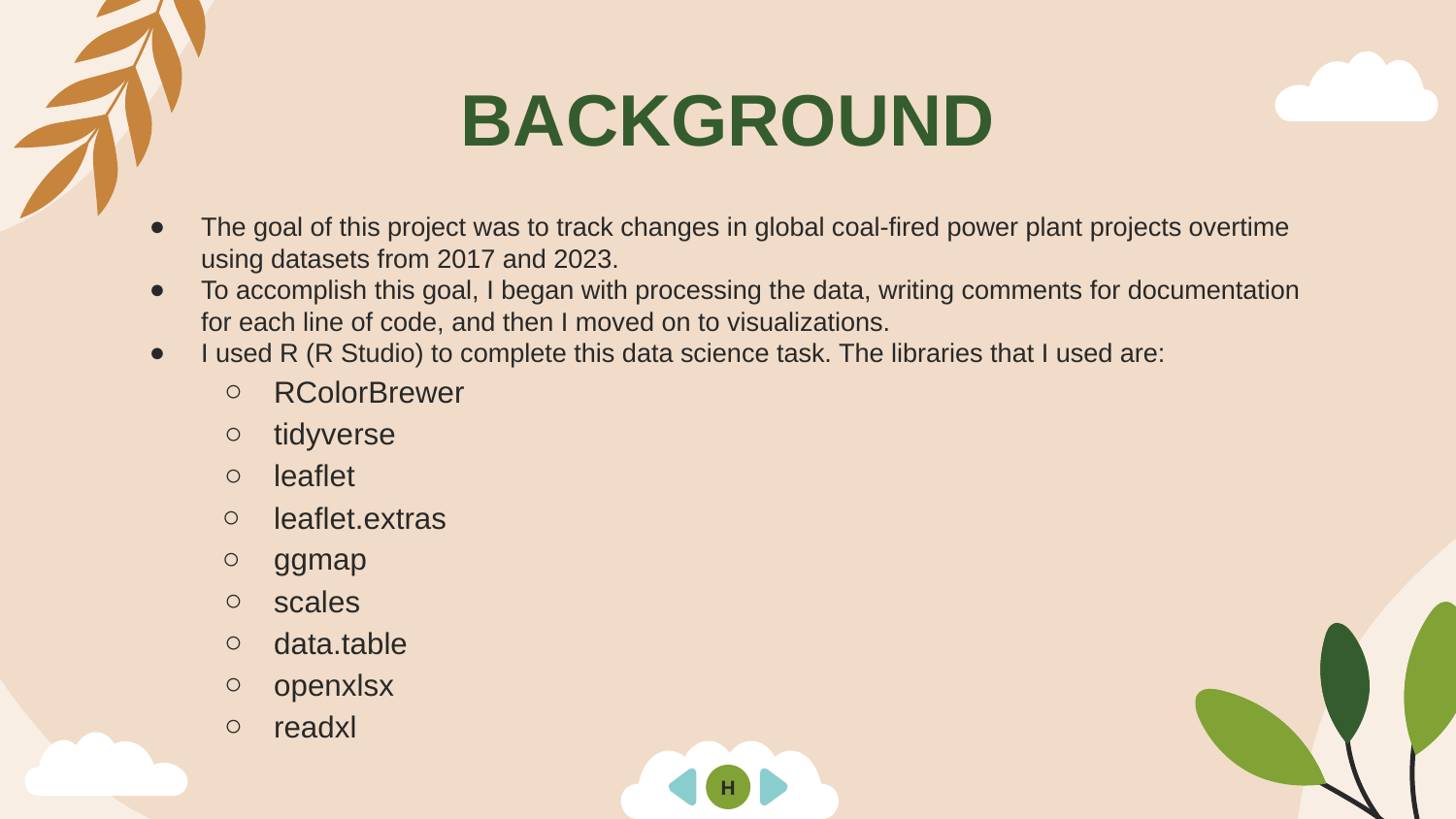

# BACKGROUND
The goal of this project was to track changes in global coal-fired power plant projects overtime using datasets from 2017 and 2023.
To accomplish this goal, I began with processing the data, writing comments for documentation for each line of code, and then I moved on to visualizations.
I used R (R Studio) to complete this data science task. The libraries that I used are:
RColorBrewer
tidyverse
leaflet
leaflet.extras
ggmap
scales
data.table
openxlsx
readxl

H